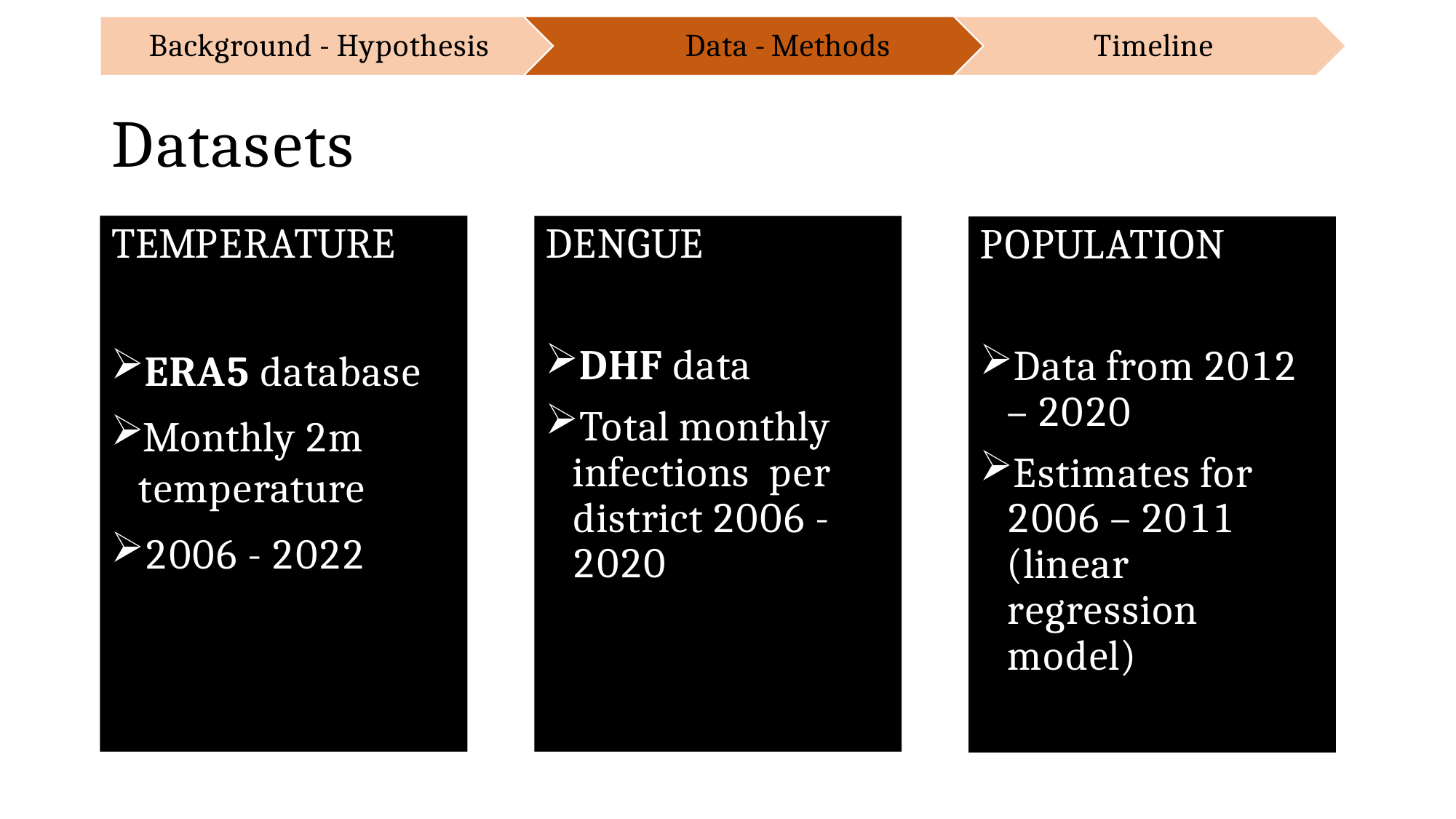

# Datasets
TEMPERATURE

ERA5 database
Monthly 2m temperature
2006 - 2022
DENGUE

DHF data
Total monthly infections  per district 2006 - 2020
POPULATION

Data from 2012 – 2020
Estimates for 2006 – 2011 (linear regression model)